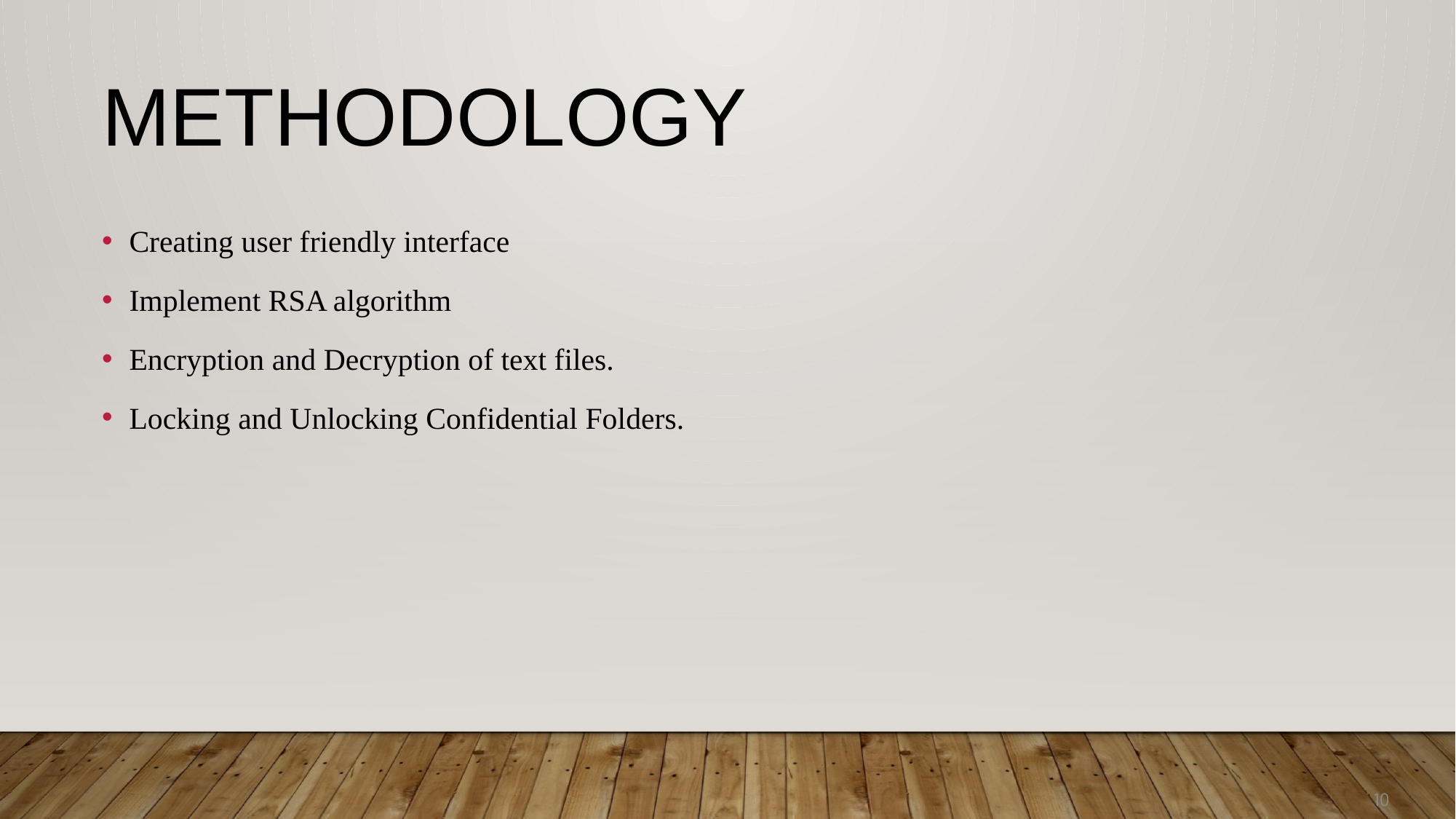

# METHODOLOGY
Creating user friendly interface
Implement RSA algorithm
Encryption and Decryption of text files.
Locking and Unlocking Confidential Folders.